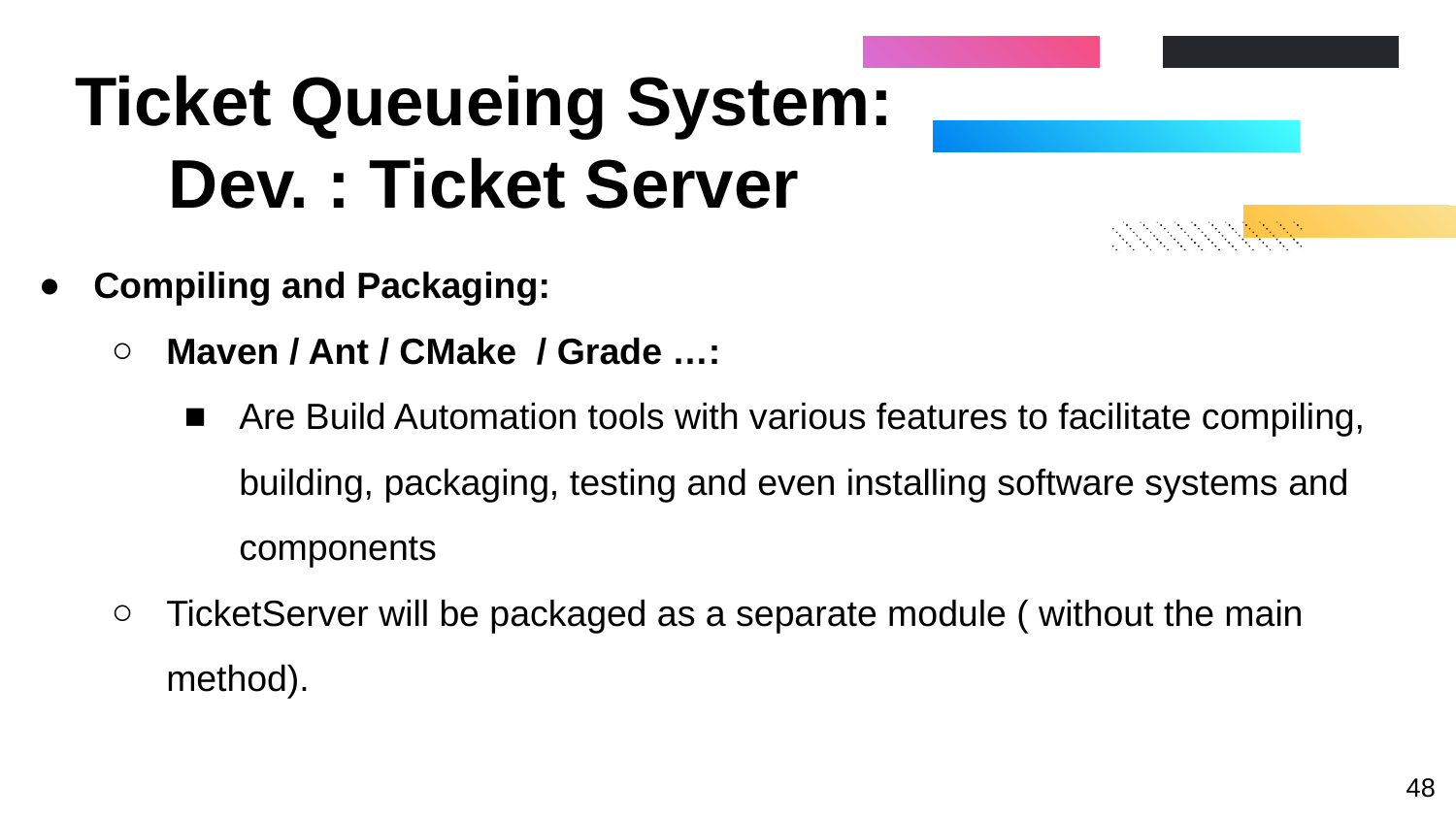

# Ticket Queueing System: Dev. : Ticket Server
Compiling and Packaging:
Maven / Ant / CMake  / Grade …:
Are Build Automation tools with various features to facilitate compiling, building, packaging, testing and even installing software systems and components
TicketServer will be packaged as a separate module ( without the main method).
48